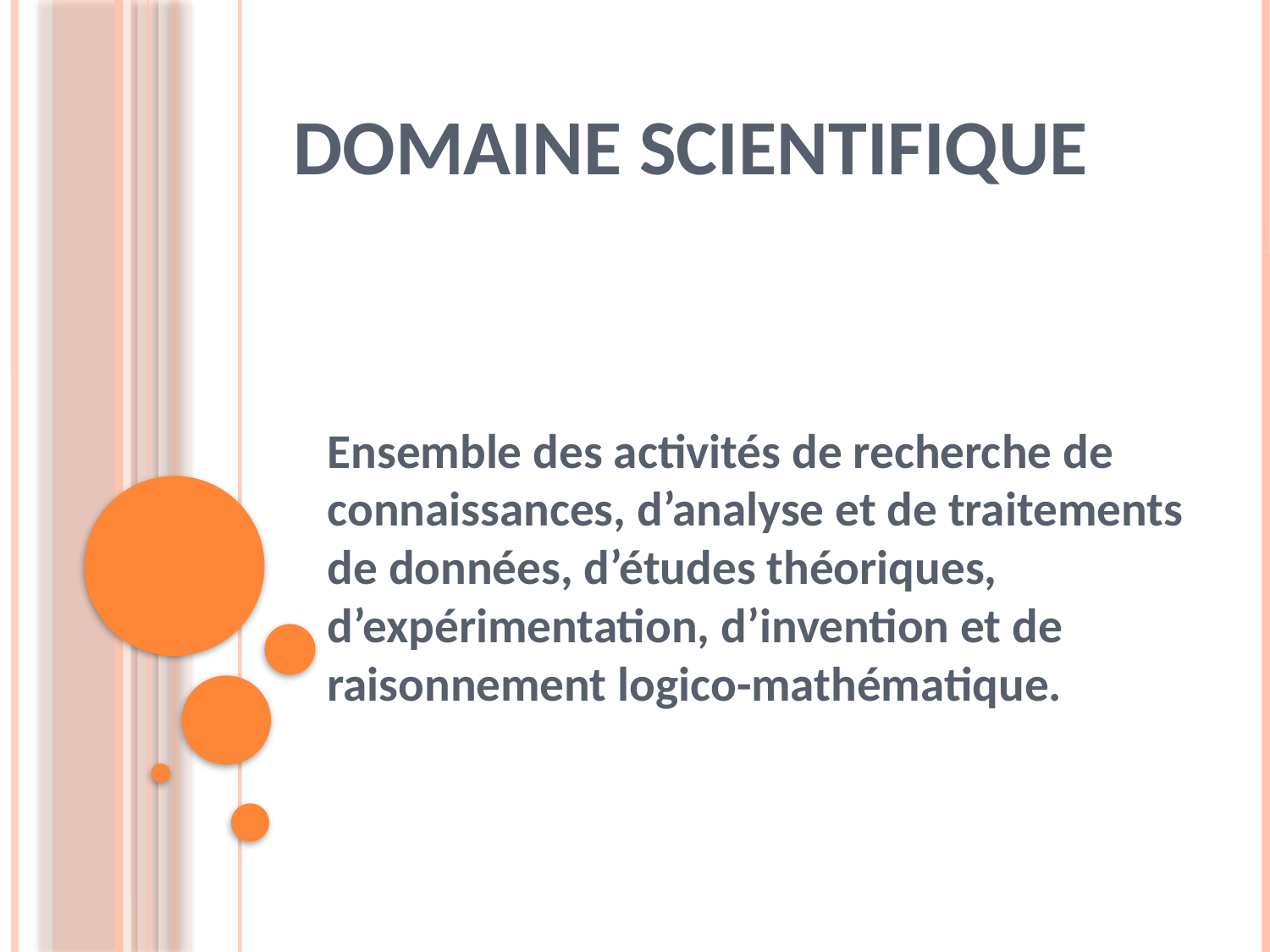

Domaine scientifique

Ensemble des activités de recherche de connaissances, d’analyse et de traitements de données, d’études théoriques, d’expérimentation, d’invention et de raisonnement logico-mathématique.